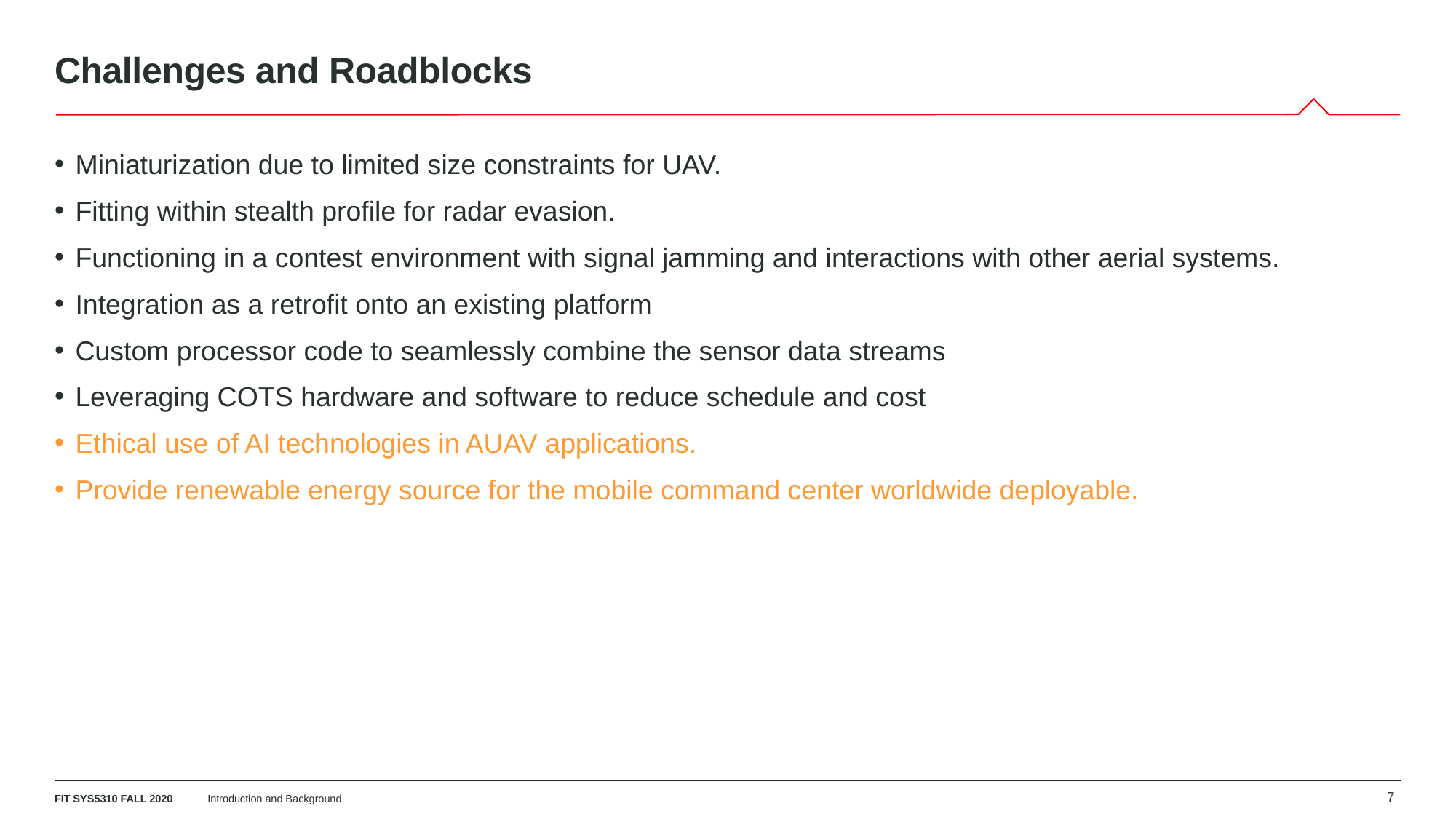

# Challenges and Roadblocks
Miniaturization due to limited size constraints for UAV.
Fitting within stealth profile for radar evasion.
Functioning in a contest environment with signal jamming and interactions with other aerial systems.
Integration as a retrofit onto an existing platform
Custom processor code to seamlessly combine the sensor data streams
Leveraging COTS hardware and software to reduce schedule and cost
Ethical use of AI technologies in AUAV applications.
Provide renewable energy source for the mobile command center worldwide deployable.